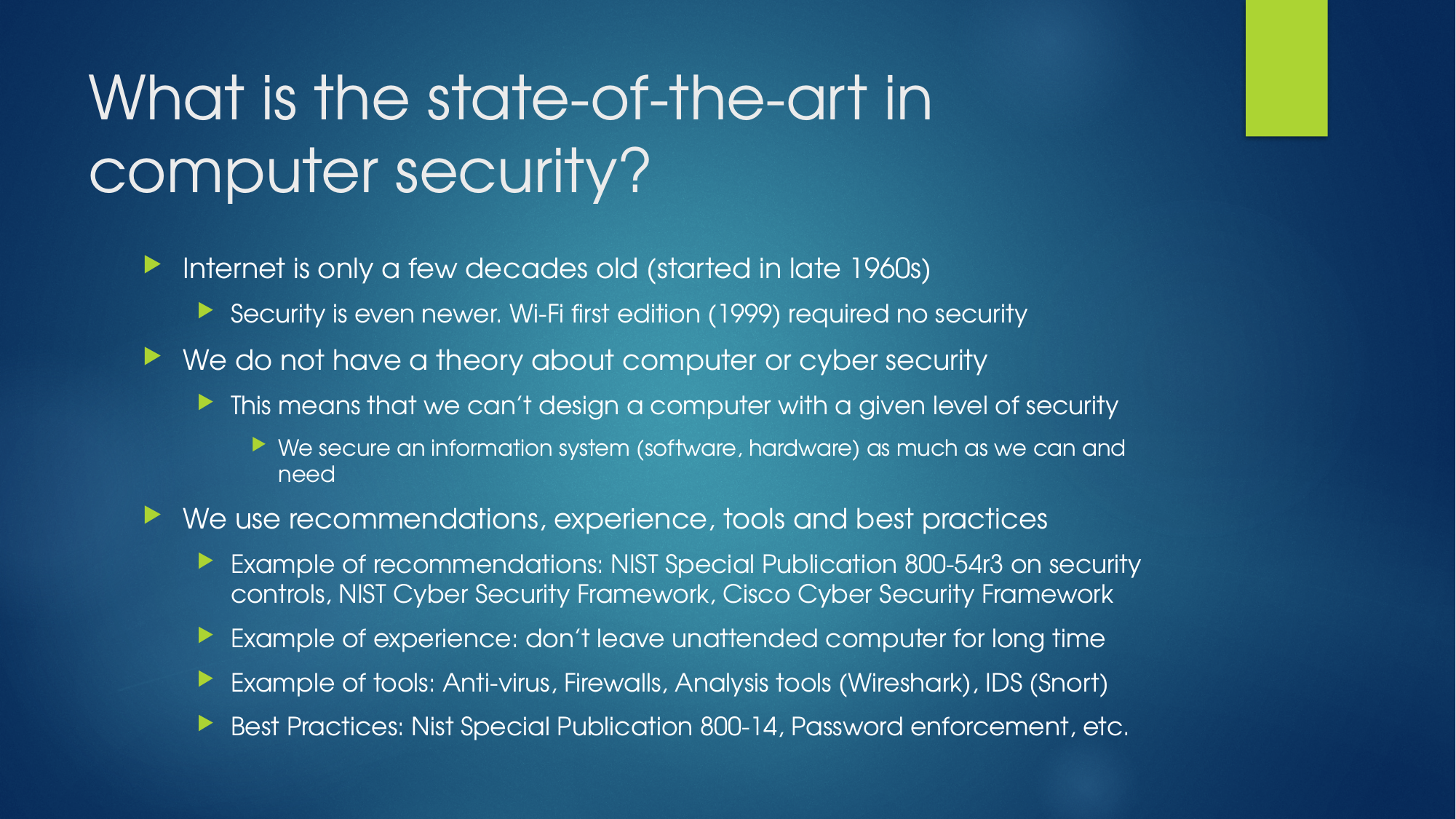

# What is the state-of-the-art in computer security?
Internet is only a few decades old (started in late 1960s)
Security is even newer. Wi-Fi first edition (1999) required no security
We do not have a theory about computer or cyber security
This means that we can’t design a computer with a given level of security
We secure an information system (software, hardware) as much as we can and need
We use recommendations, experience, tools and best practices
Example of recommendations: NIST Special Publication 800-54r3 on security controls, NIST Cyber Security Framework, Cisco Cyber Security Framework
Example of experience: don’t leave unattended computer for long time
Example of tools: Anti-virus, Firewalls, Analysis tools (Wireshark), IDS (Snort)
Best Practices: Nist Special Publication 800-14, Password enforcement, etc.